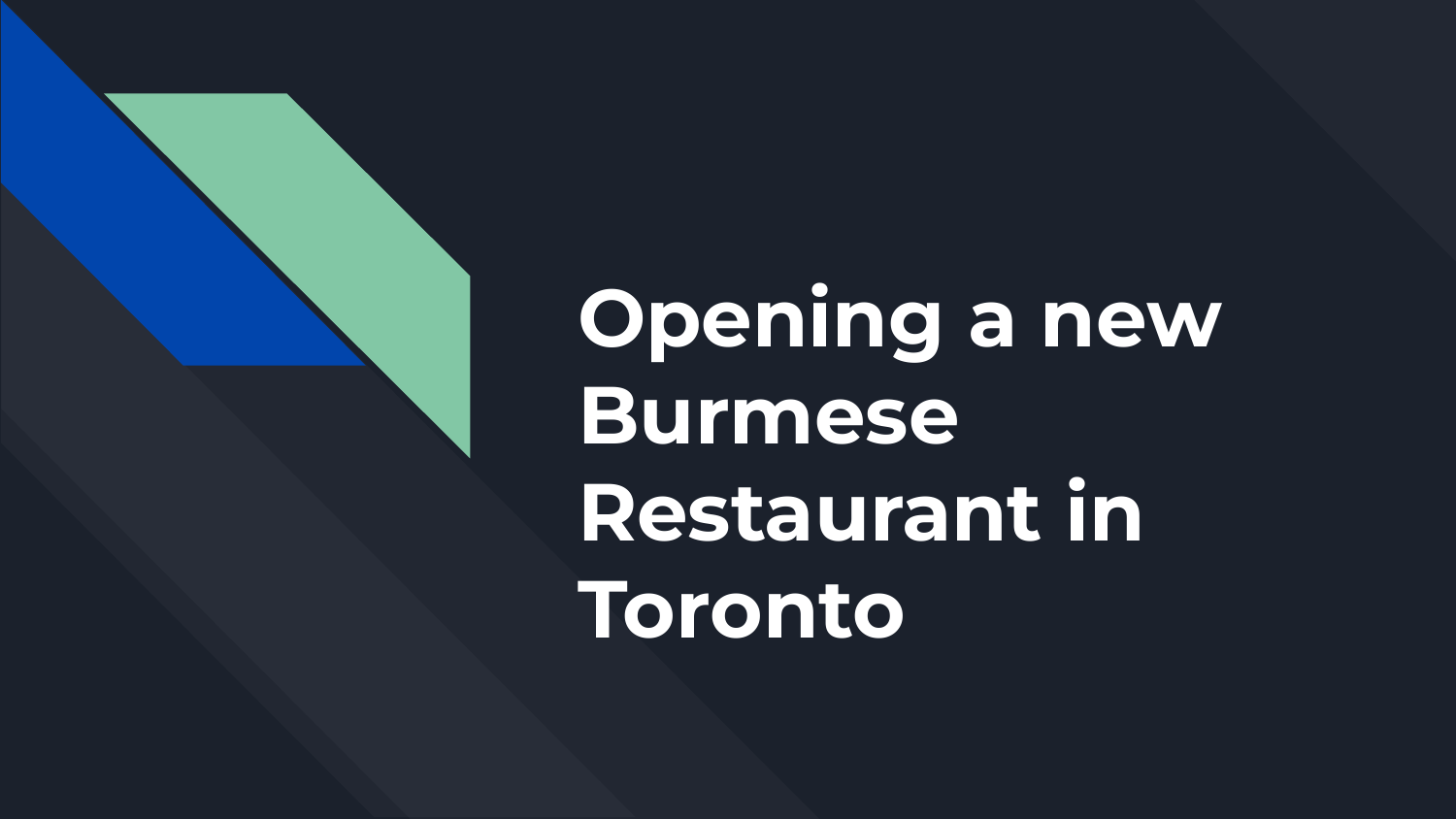

# Opening a new Burmese Restaurant in Toronto